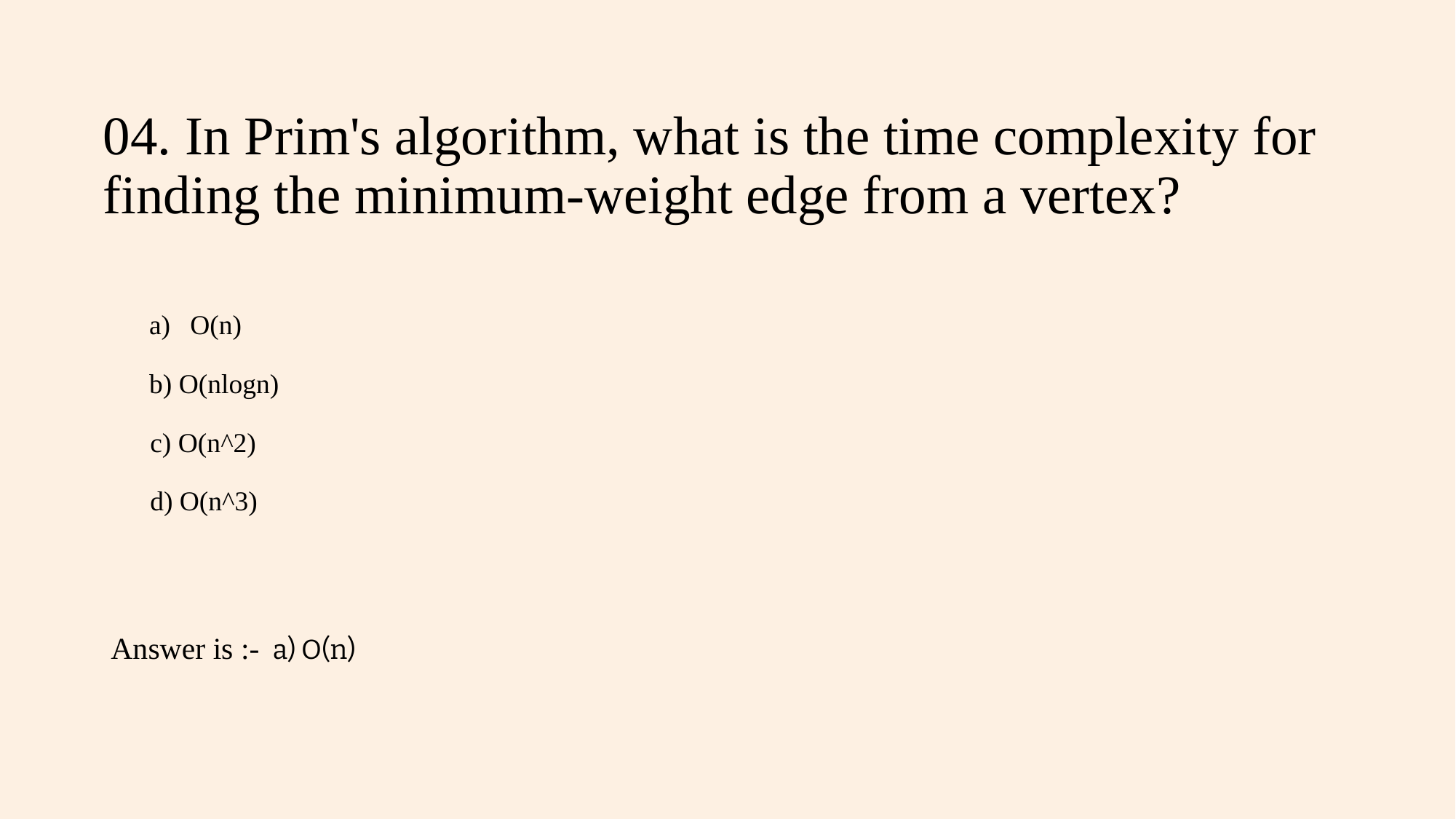

# 04. In Prim's algorithm, what is the time complexity for finding the minimum-weight edge from a vertex?
O(n)

b) O(nlogn)

        c) O(n^2)

        d) O(n^3)
Answer is :-  a) O(n)